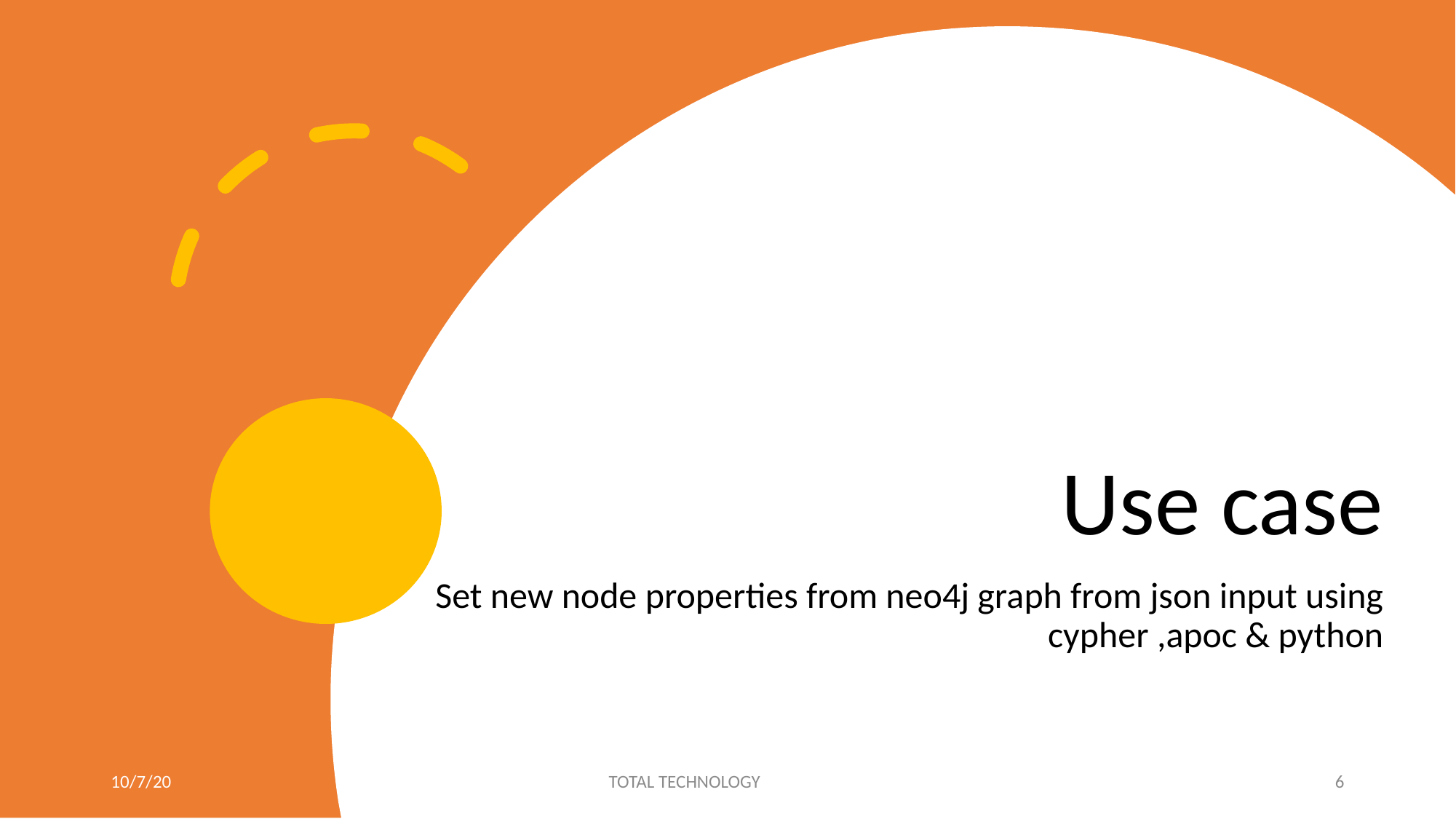

# Use case

Set new node properties from neo4j graph from json input using cypher ,apoc & python
10/7/20
TOTAL TECHNOLOGY
6